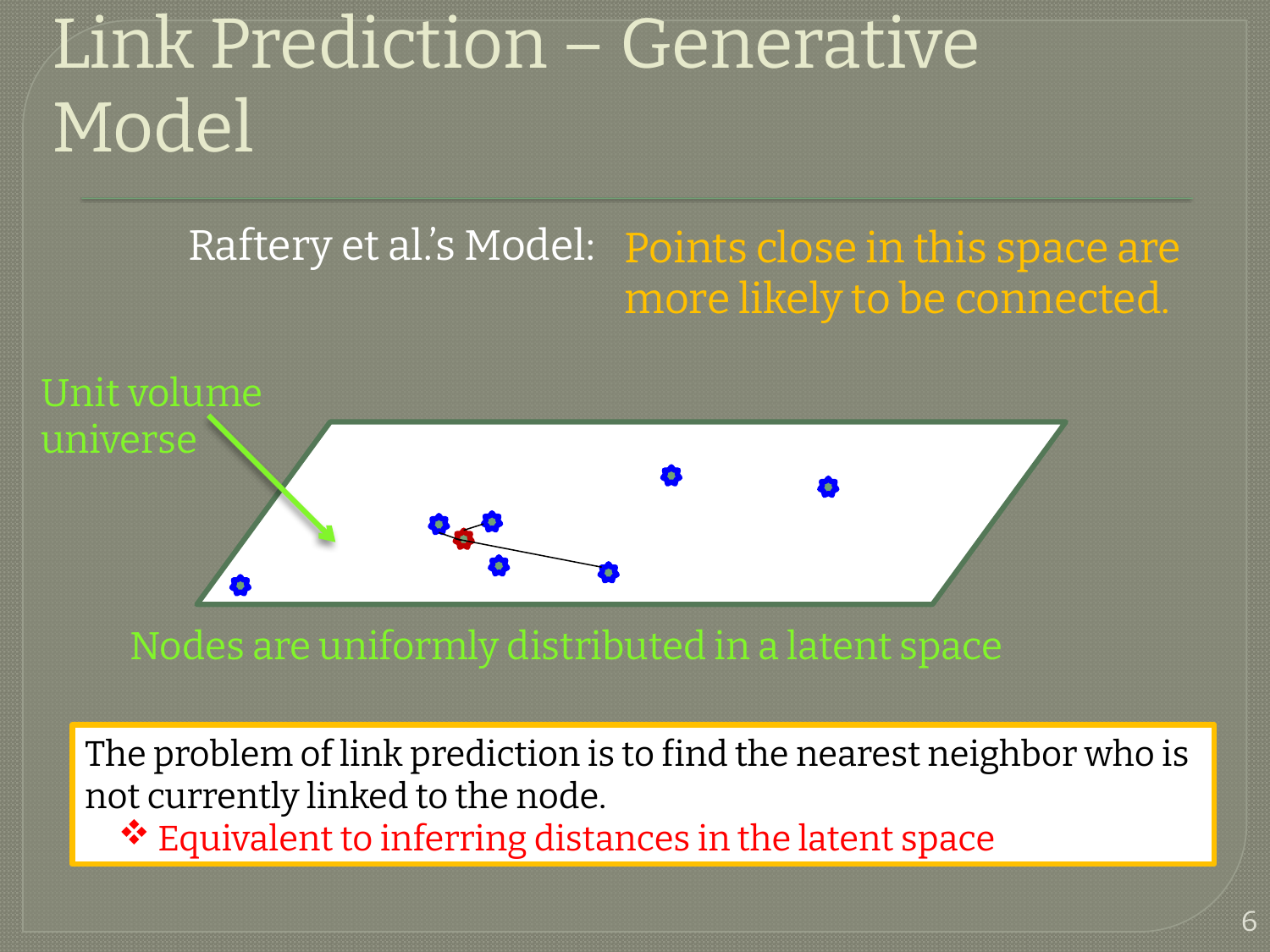

# Link Prediction – Generative Model
Raftery et al.’s Model:
Points close in this space are more likely to be connected.
Unit volume universe

Nodes are uniformly distributed in a latent space
The problem of link prediction is to find the nearest neighbor who is not currently linked to the node.
 Equivalent to inferring distances in the latent space
6